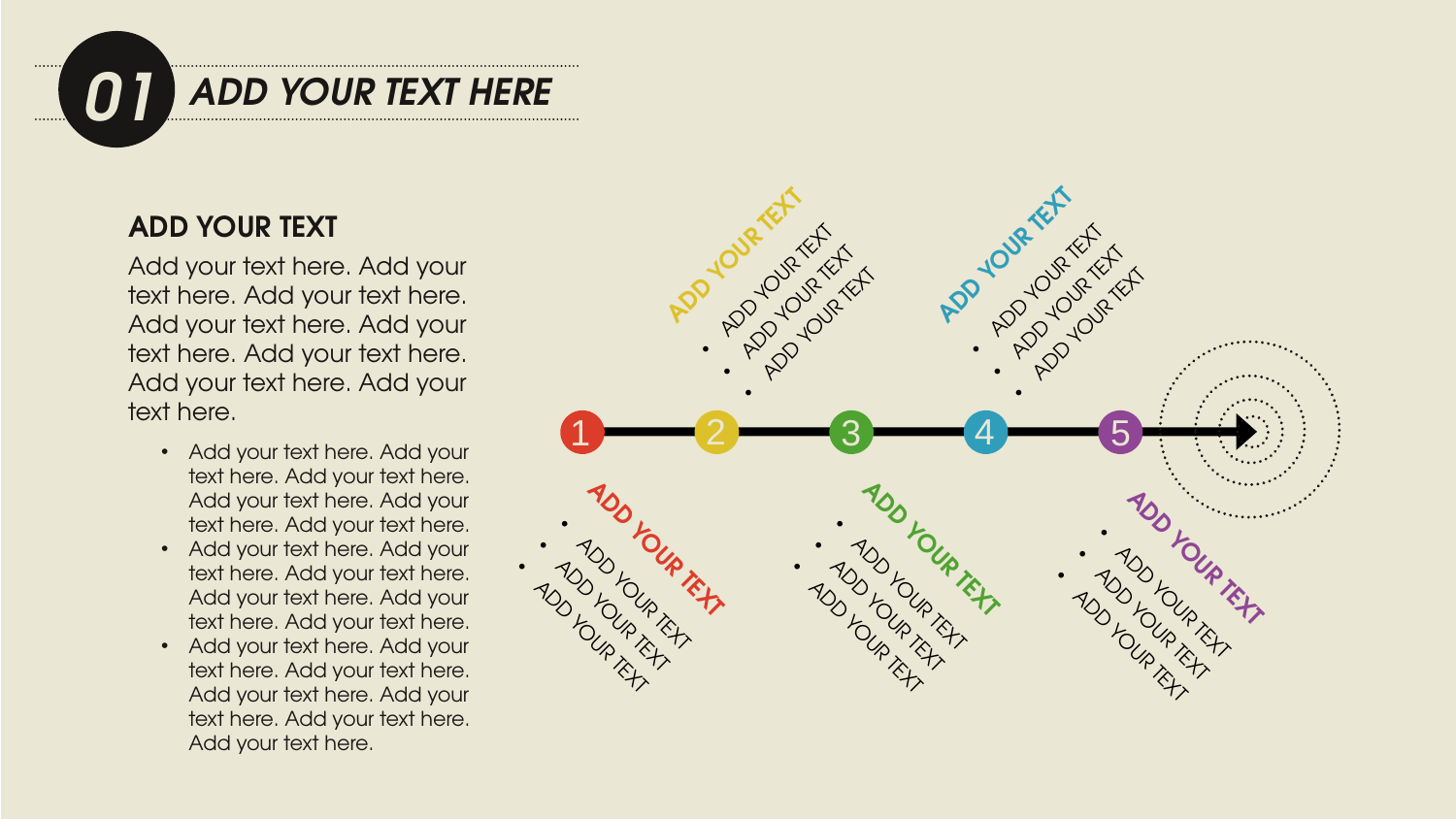

01
ADD YOUR TEXT HERE
ADD YOUR TEXT
ADD YOUR TEXT
ADD YOUR TEXT
ADD YOUR TEXT
ADD YOUR TEXT
ADD YOUR TEXT
ADD YOUR TEXT
ADD YOUR TEXT
ADD YOUR TEXT
Add your text here. Add your text here. Add your text here. Add your text here. Add your text here. Add your text here. Add your text here. Add your text here.

2
4
5
1
3

Add your text here. Add your text here. Add your text here. Add your text here. Add your text here. Add your text here.
Add your text here. Add your text here. Add your text here. Add your text here. Add your text here. Add your text here.
Add your text here. Add your text here. Add your text here. Add your text here. Add your text here. Add your text here. Add your text here.
ADD YOUR TEXT
ADD YOUR TEXT
ADD YOUR TEXT
ADD YOUR TEXT
ADD YOUR TEXT
ADD YOUR TEXT
ADD YOUR TEXT
ADD YOUR TEXT
ADD YOUR TEXT
ADD YOUR TEXT
ADD YOUR TEXT
ADD YOUR TEXT